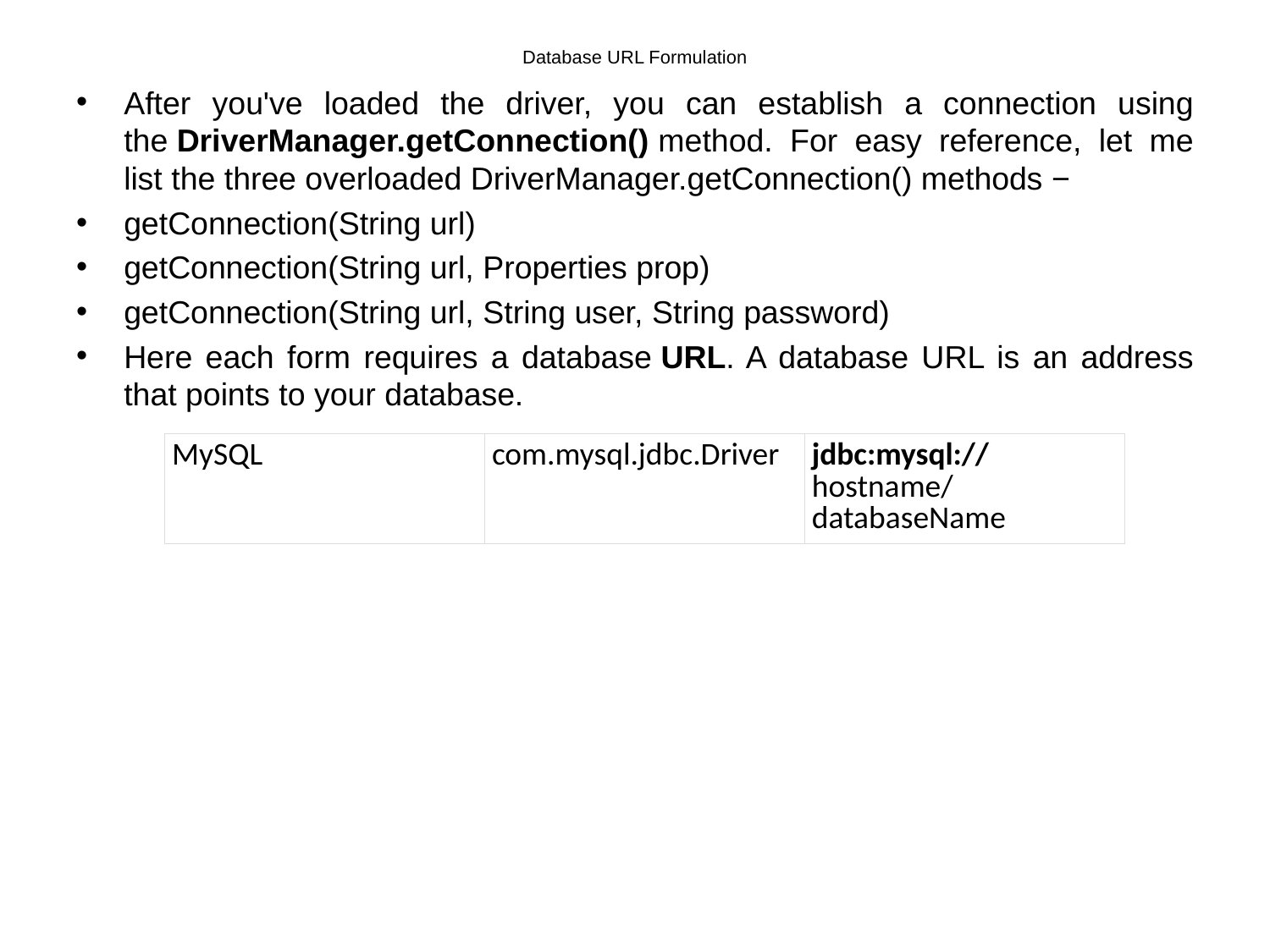

# Database URL Formulation
After you've loaded the driver, you can establish a connection using the DriverManager.getConnection() method. For easy reference, let me list the three overloaded DriverManager.getConnection() methods −
getConnection(String url)
getConnection(String url, Properties prop)
getConnection(String url, String user, String password)
Here each form requires a database URL. A database URL is an address that points to your database.

| MySQL | com.mysql.jdbc.Driver | jdbc:mysql://hostname/ databaseName |
| --- | --- | --- |